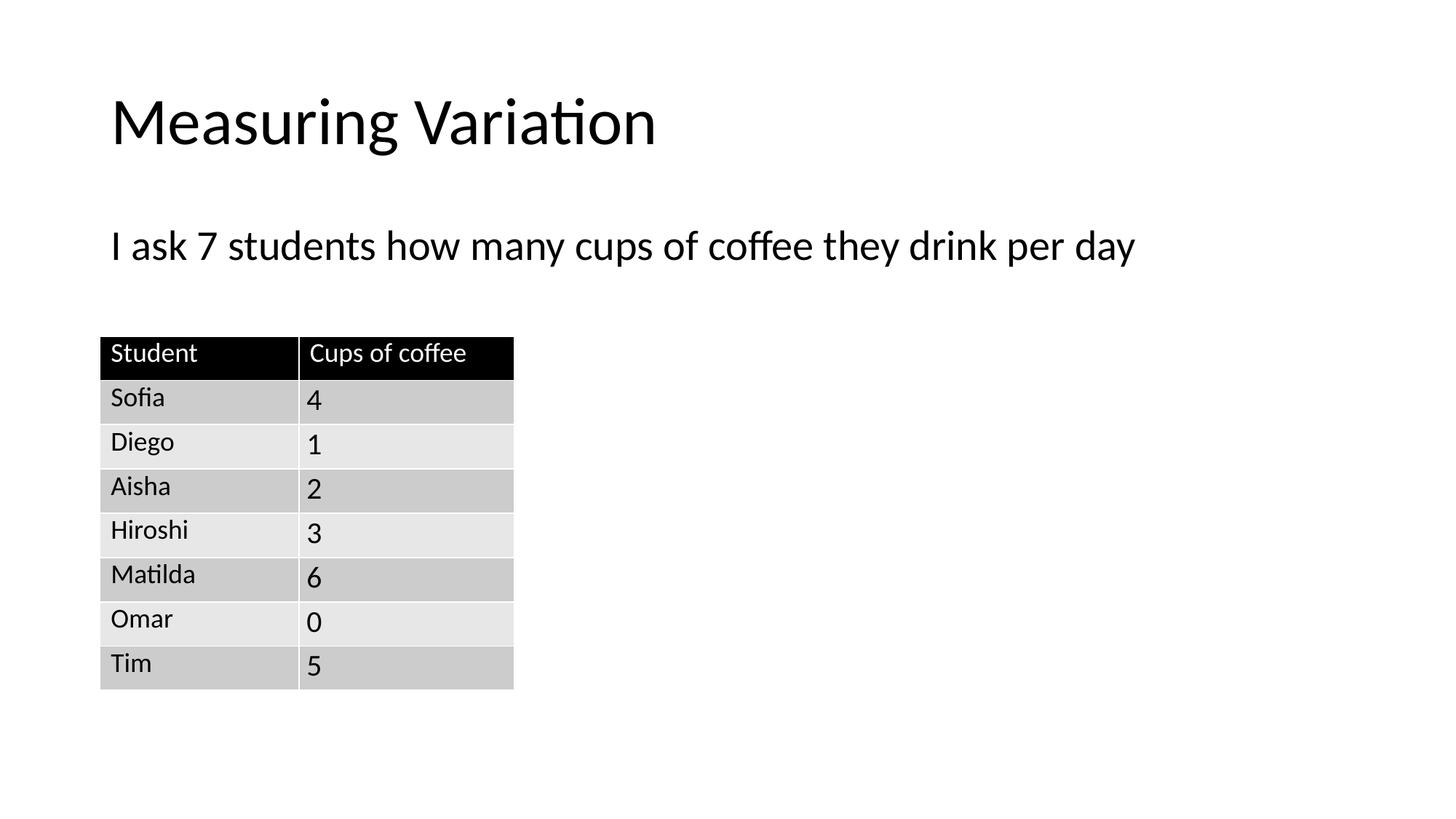

# Measuring Variation
I ask 7 students how many cups of coffee they drink per day

| Student | Cups of coffee |
| --- | --- |
| Sofia | 4 |
| Diego | 1 |
| Aisha | 2 |
| Hiroshi | 3 |
| Matilda | 6 |
| Omar | 0 |
| Tim | 5 |